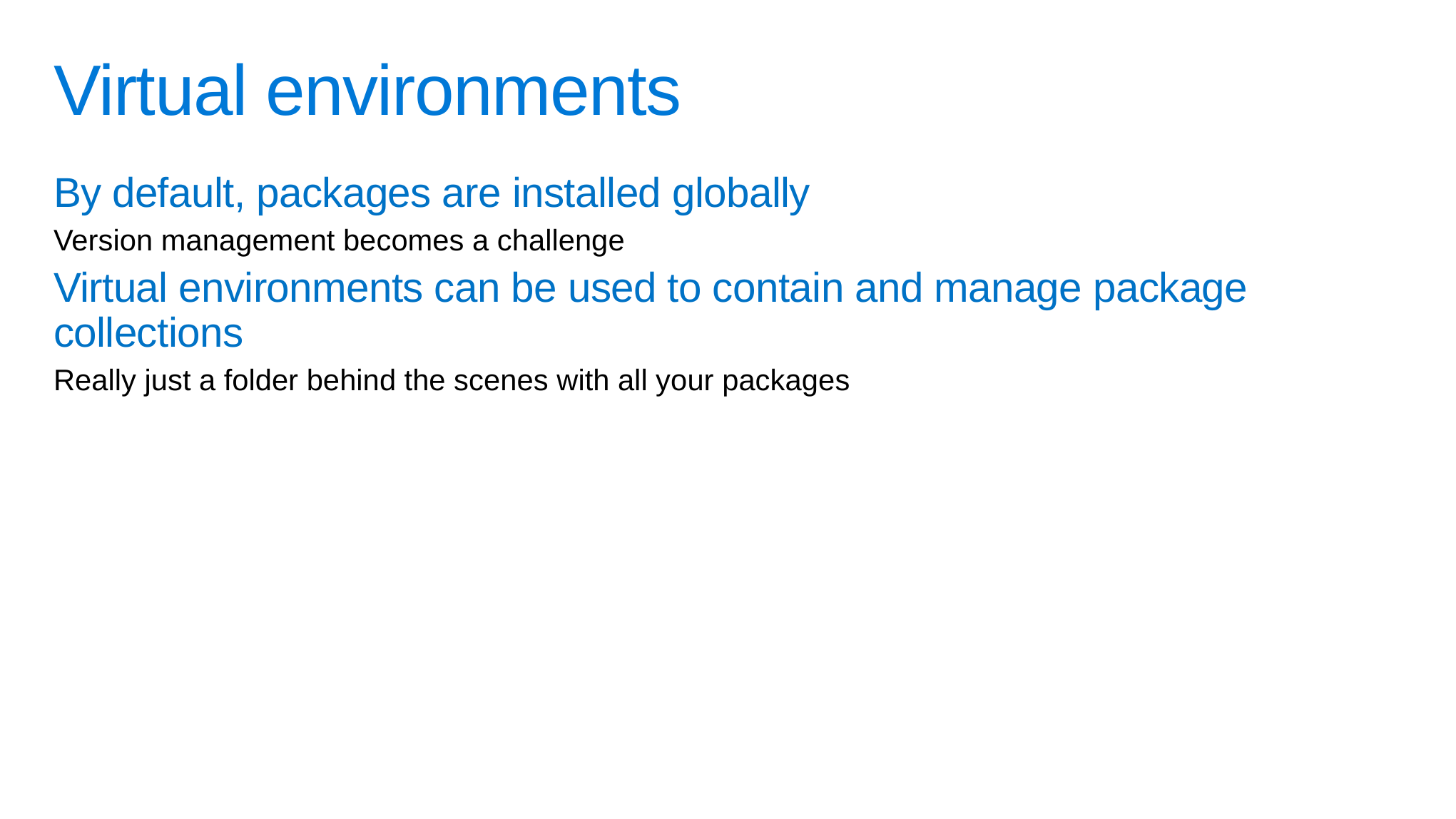

# Virtual environments
By default, packages are installed globally
Version management becomes a challenge
Virtual environments can be used to contain and manage package collections
Really just a folder behind the scenes with all your packages